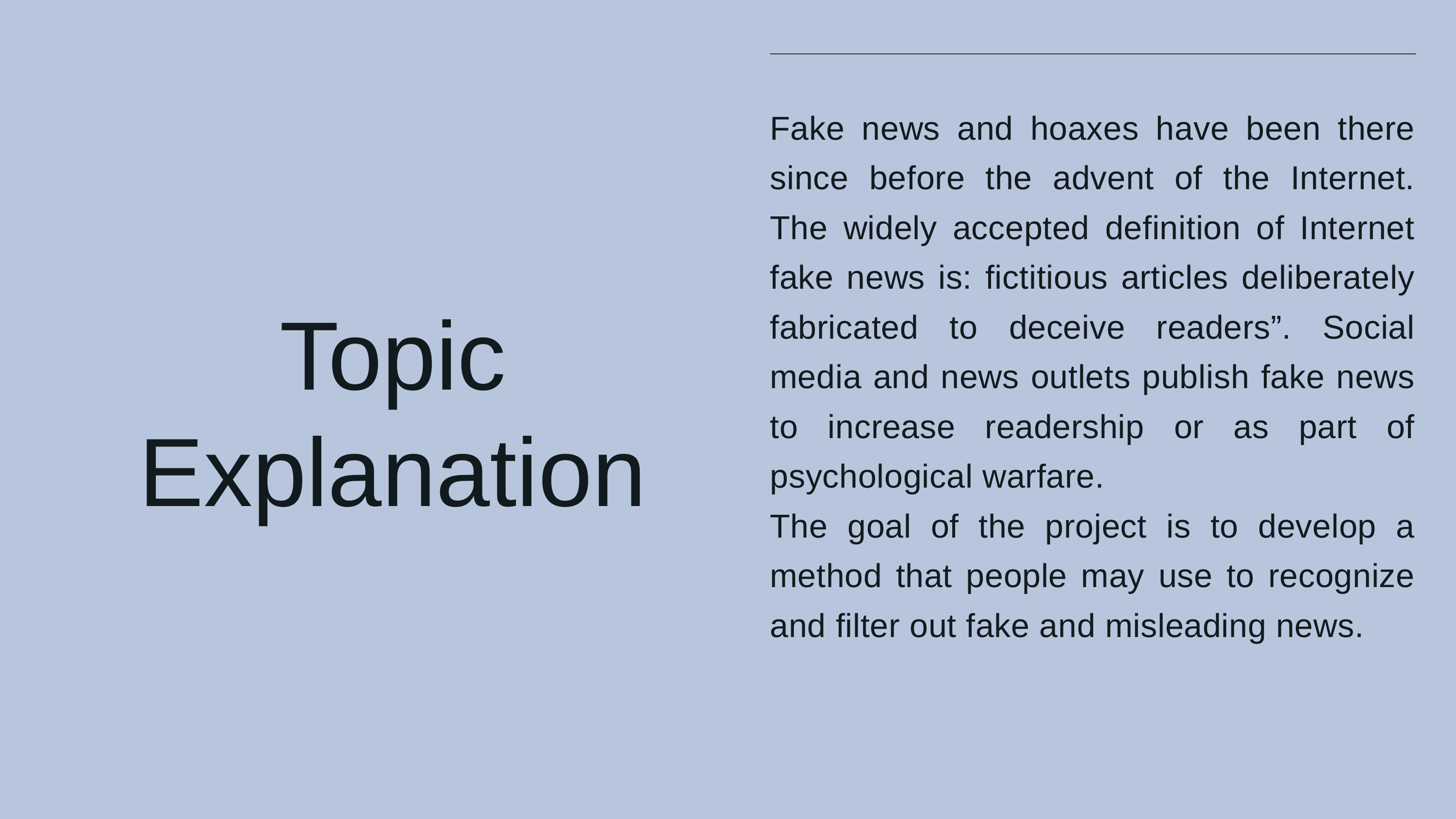

Fake news and hoaxes have been there since before the advent of the Internet. The widely accepted definition of Internet fake news is: fictitious articles deliberately fabricated to deceive readers”. Social media and news outlets publish fake news to increase readership or as part of psychological warfare.
The goal of the project is to develop a method that people may use to recognize and filter out fake and misleading news.
Topic Explanation